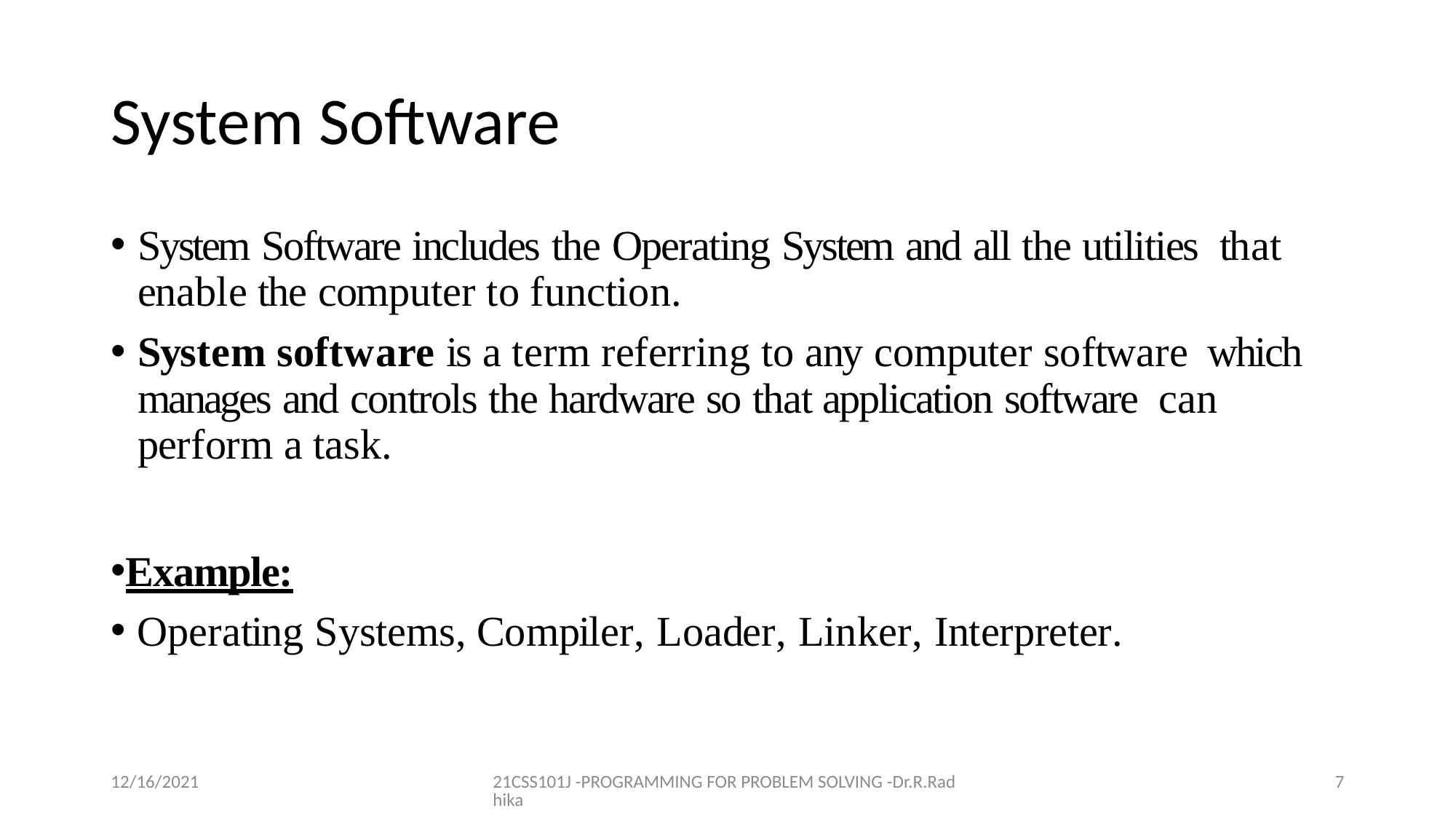

# System Software
System Software includes the Operating System and all the utilities  that enable the computer to function.
System software is a term referring to any computer software  which manages and controls the hardware so that application software  can perform a task.

Example:
Operating Systems, Compiler, Loader, Linker, Interpreter.

12/16/2021
21CSS101J -PROGRAMMING FOR PROBLEM SOLVING -Dr.R.Radhika
7